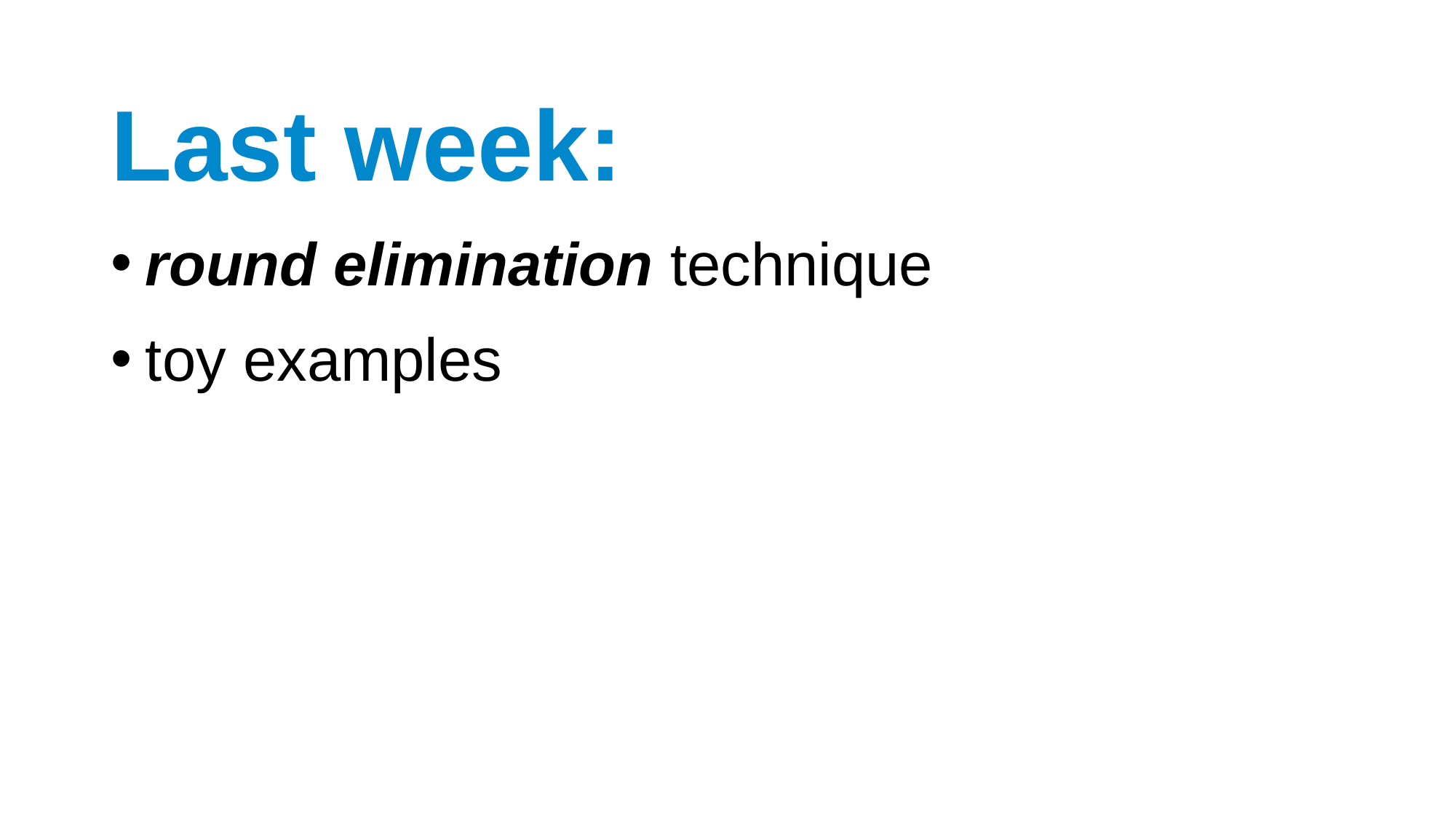

Last week:
round elimination technique
toy examples
This week:
using round elimination we can show
that sinkless orientation is hard to solve